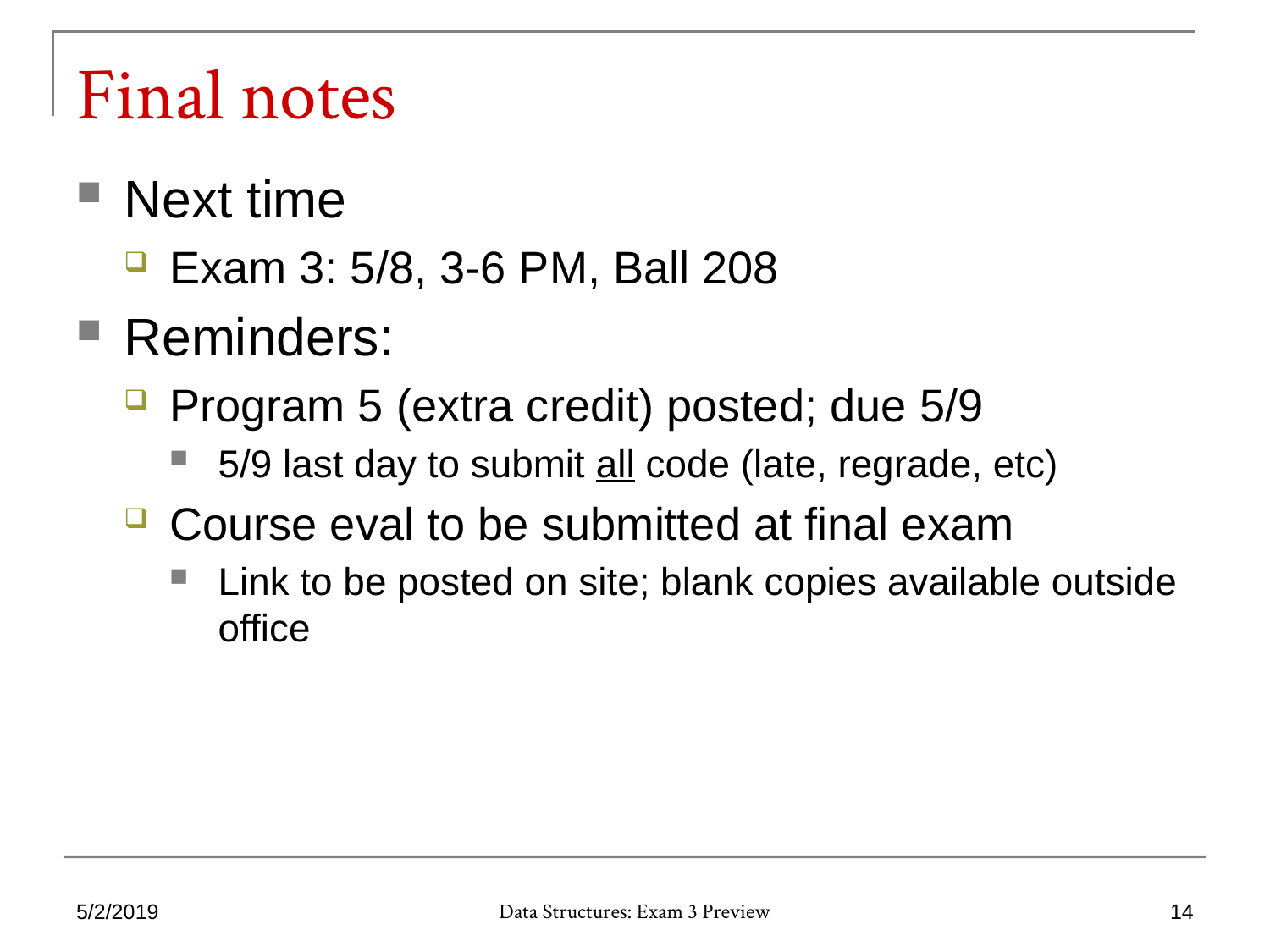

# Final notes
Next time
Exam 3: 5/8, 3-6 PM, Ball 208
Reminders:
Program 5 (extra credit) posted; due 5/9
5/9 last day to submit all code (late, regrade, etc)
Course eval to be submitted at final exam
Link to be posted on site; blank copies available outside office

5/2/2019
14
Data Structures: Exam 3 Preview